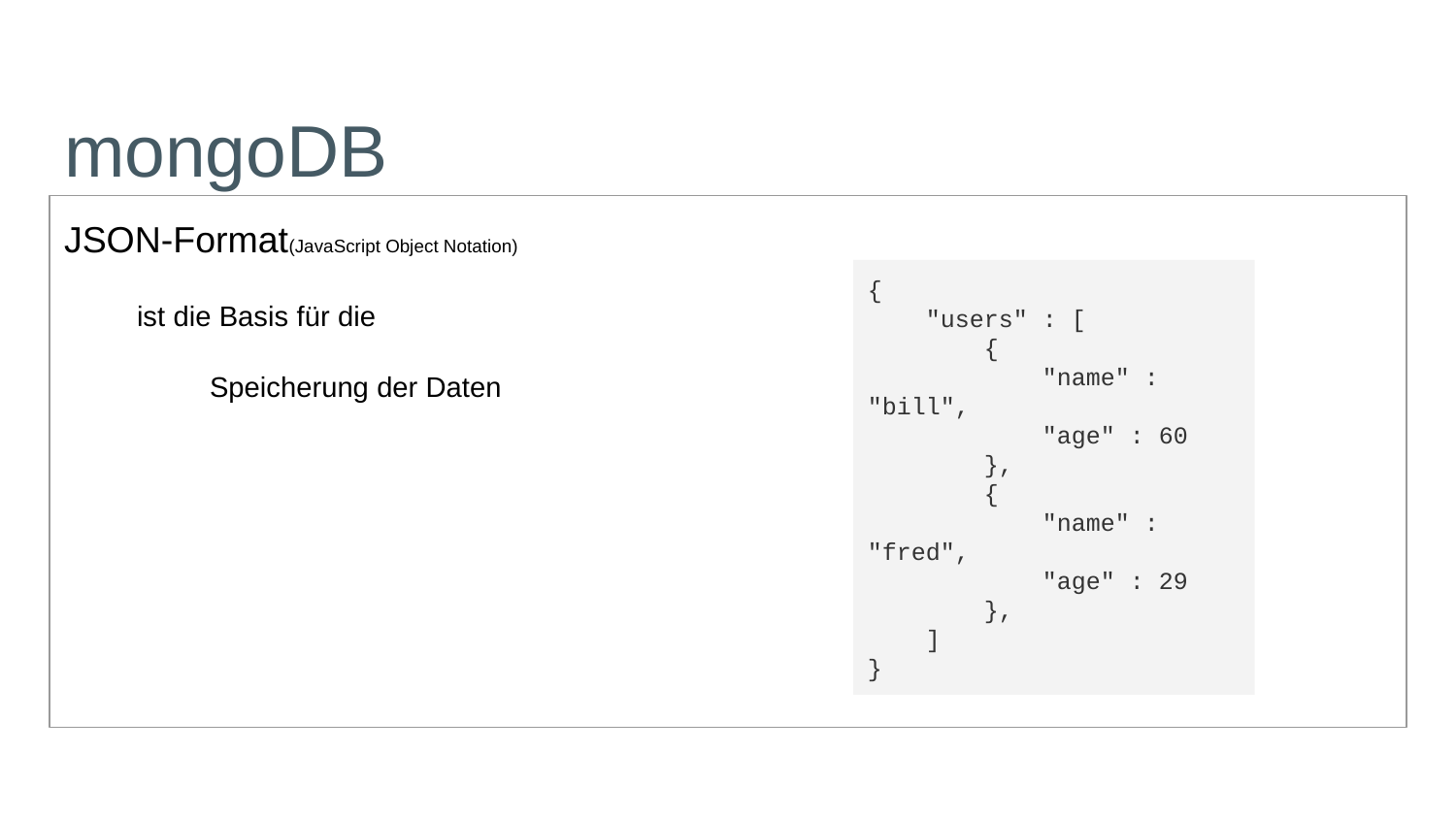

# mongoDB
JSON-Format(JavaScript Object Notation)
ist die Basis für die
Speicherung der Daten

{
    "users" : [
        {
            "name" : "bill",
            "age" : 60
        },
        {
            "name" : "fred",
            "age" : 29
        },
    ]
}